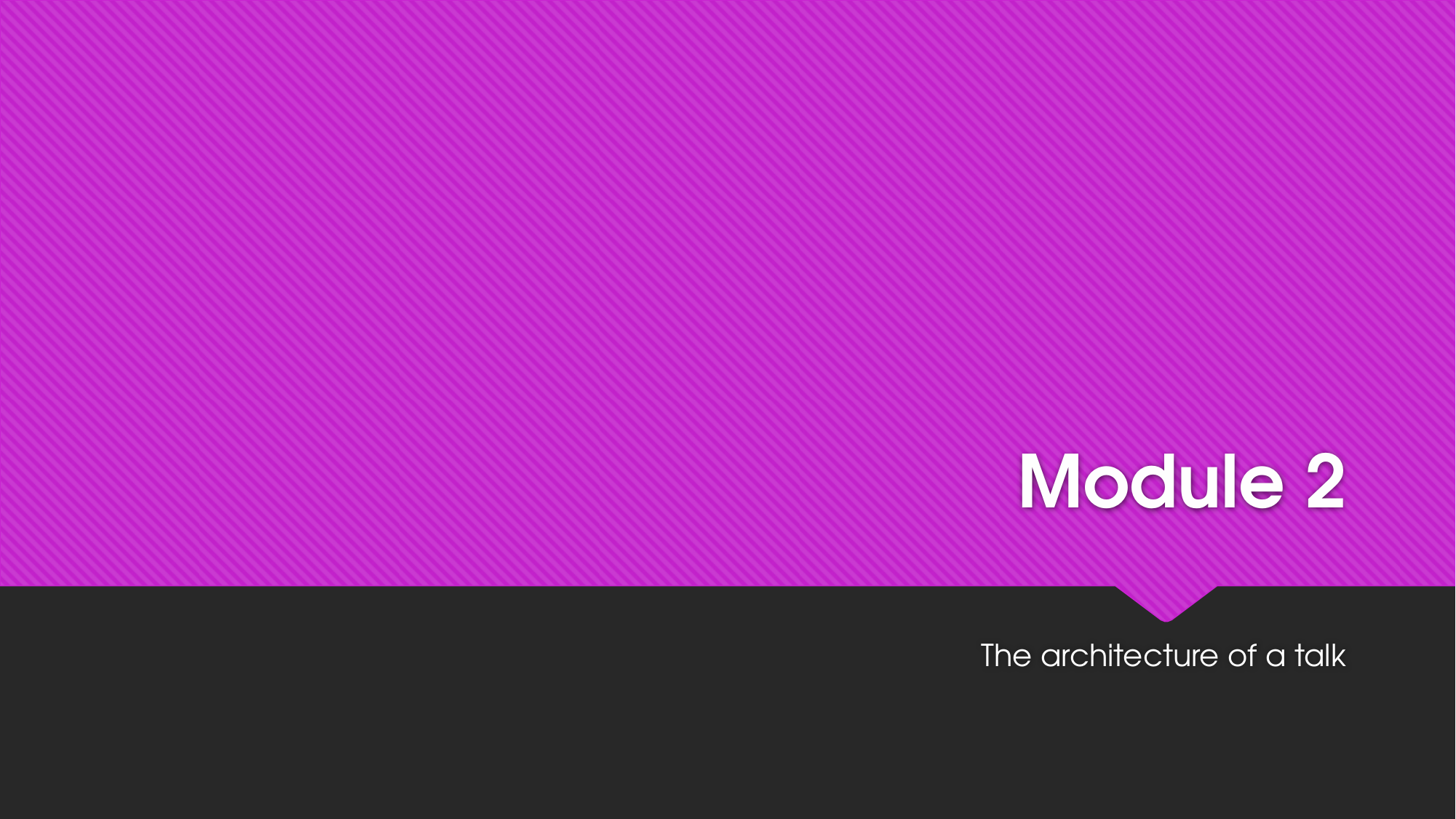

# Module 2
The architecture of a talk